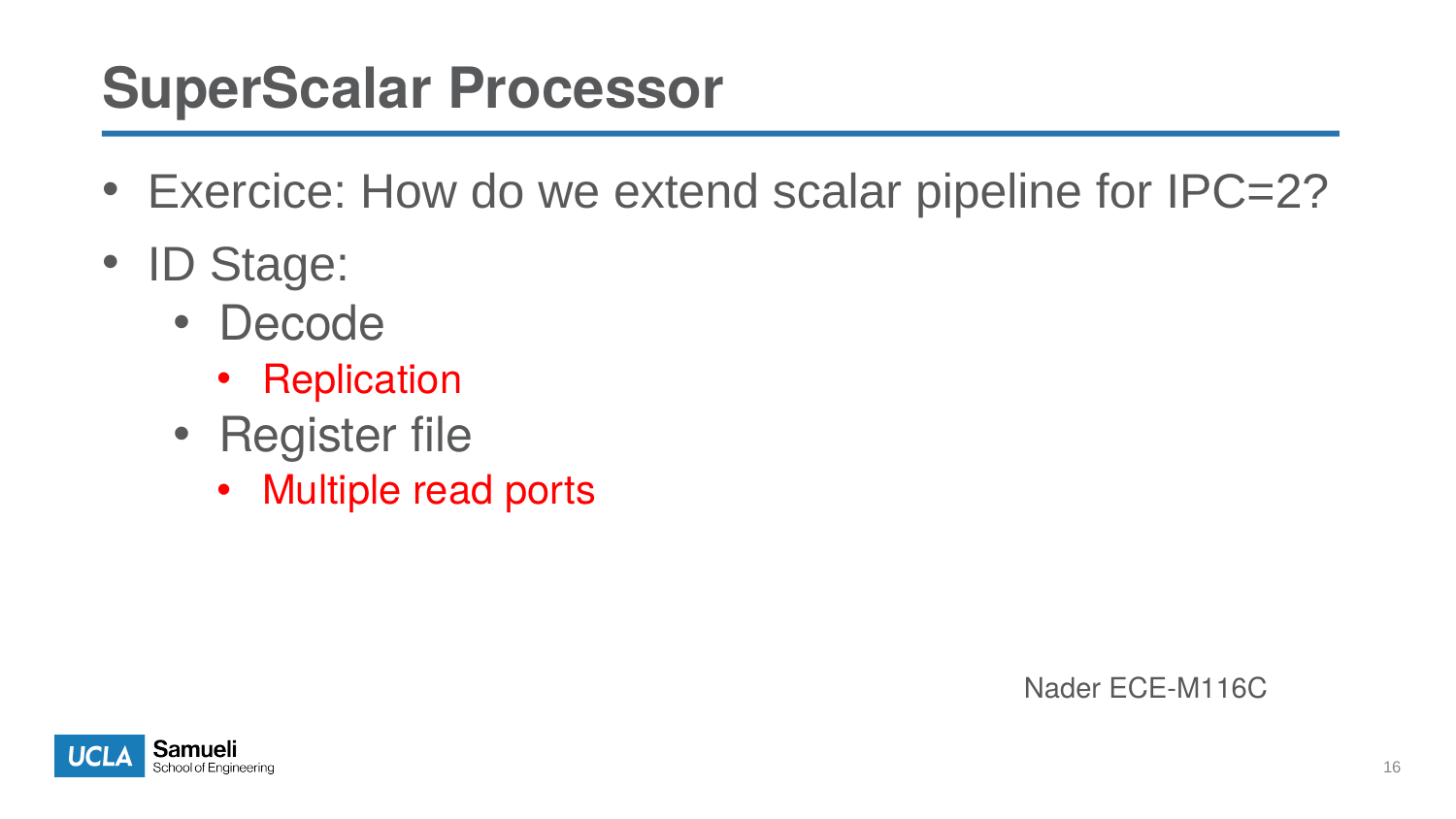

SuperScalar Processor
Exercice: How do we extend scalar pipeline for IPC=2?
ID Stage:
Decode
Replication
Register file
Multiple read ports

Nader ECE-M116C
16